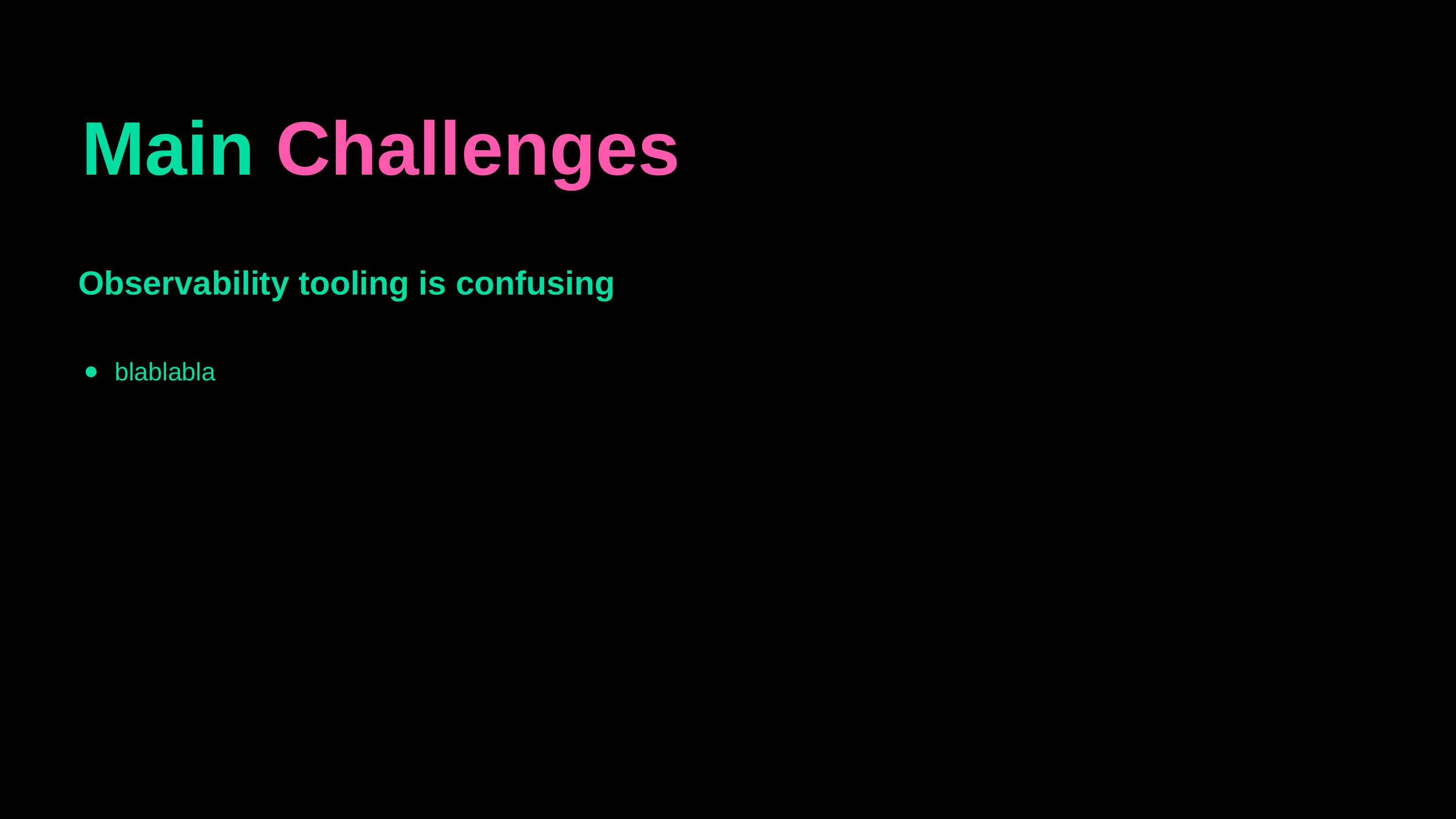

Main Challenges
Observability tooling is confusing
blablabla